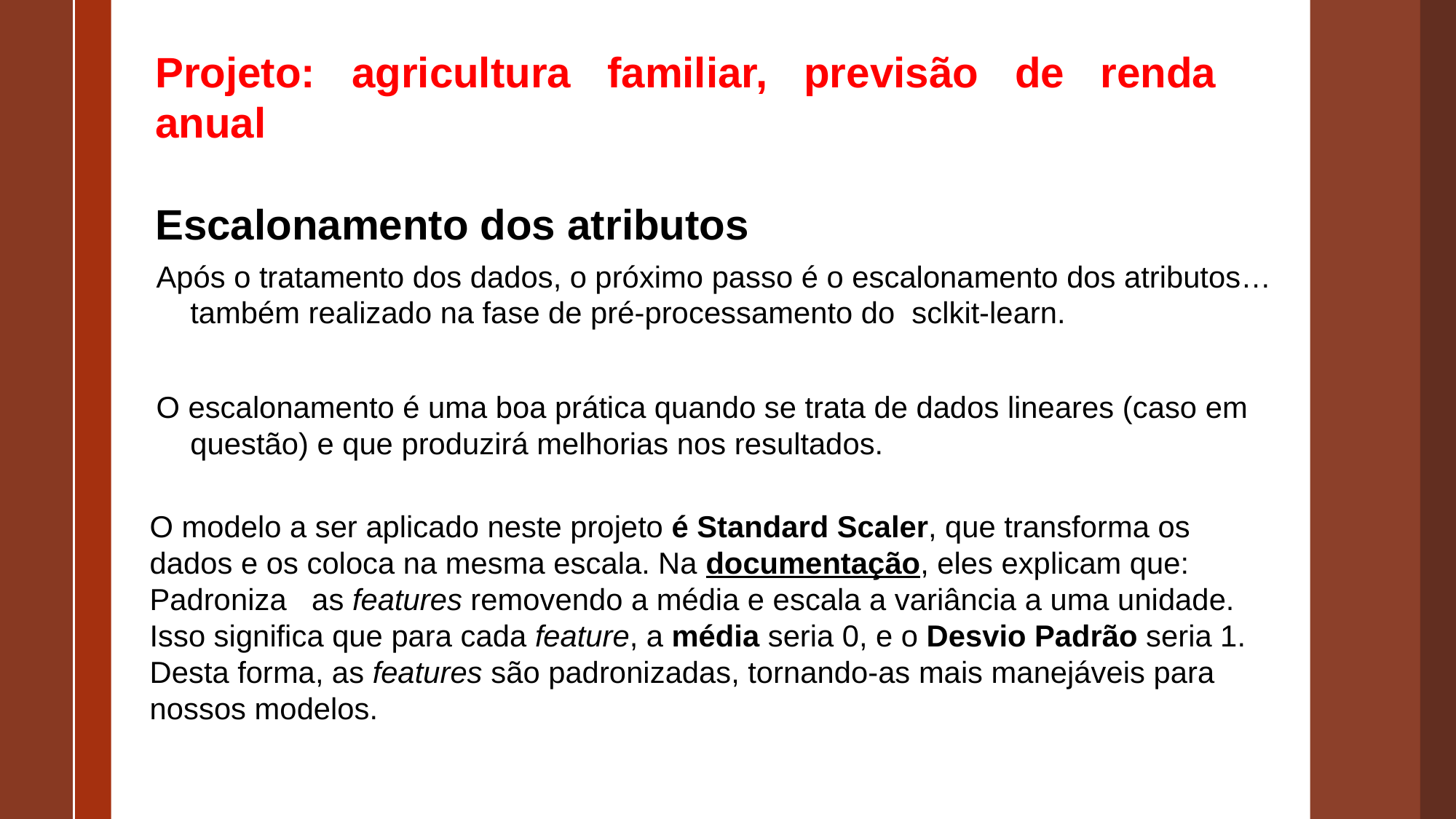

Projeto: agricultura familiar, previsão de renda anual

Escalonamento dos atributos

Após o tratamento dos dados, o próximo passo é o escalonamento dos atributos… também realizado na fase de pré-processamento do  sclkit-learn.

O escalonamento é uma boa prática quando se trata de dados lineares (caso em questão) e que produzirá melhorias nos resultados.

O modelo a ser aplicado neste projeto é Standard Scaler, que transforma os dados e os coloca na mesma escala. Na documentação, eles explicam que: Padroniza   as features removendo a média e escala a variância a uma unidade.  Isso significa que para cada feature, a média seria 0, e o Desvio Padrão seria 1. Desta forma, as features são padronizadas, tornando-as mais manejáveis para nossos modelos.